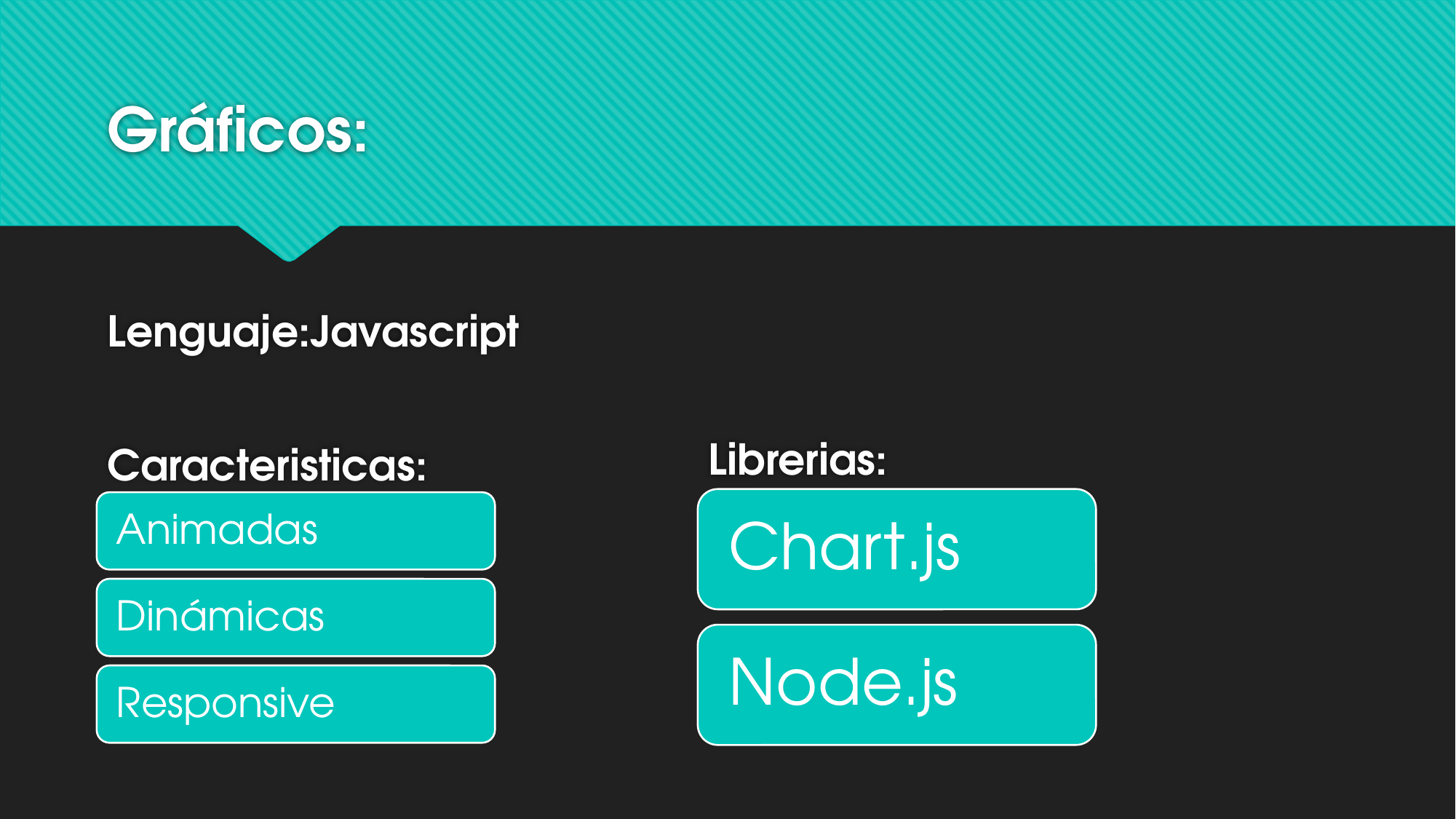

# Gráficos:
Lenguaje:Javascript
Caracteristicas:
Librerias:
Animadas
Dinámicas
Responsive
Chart.js
Node.js